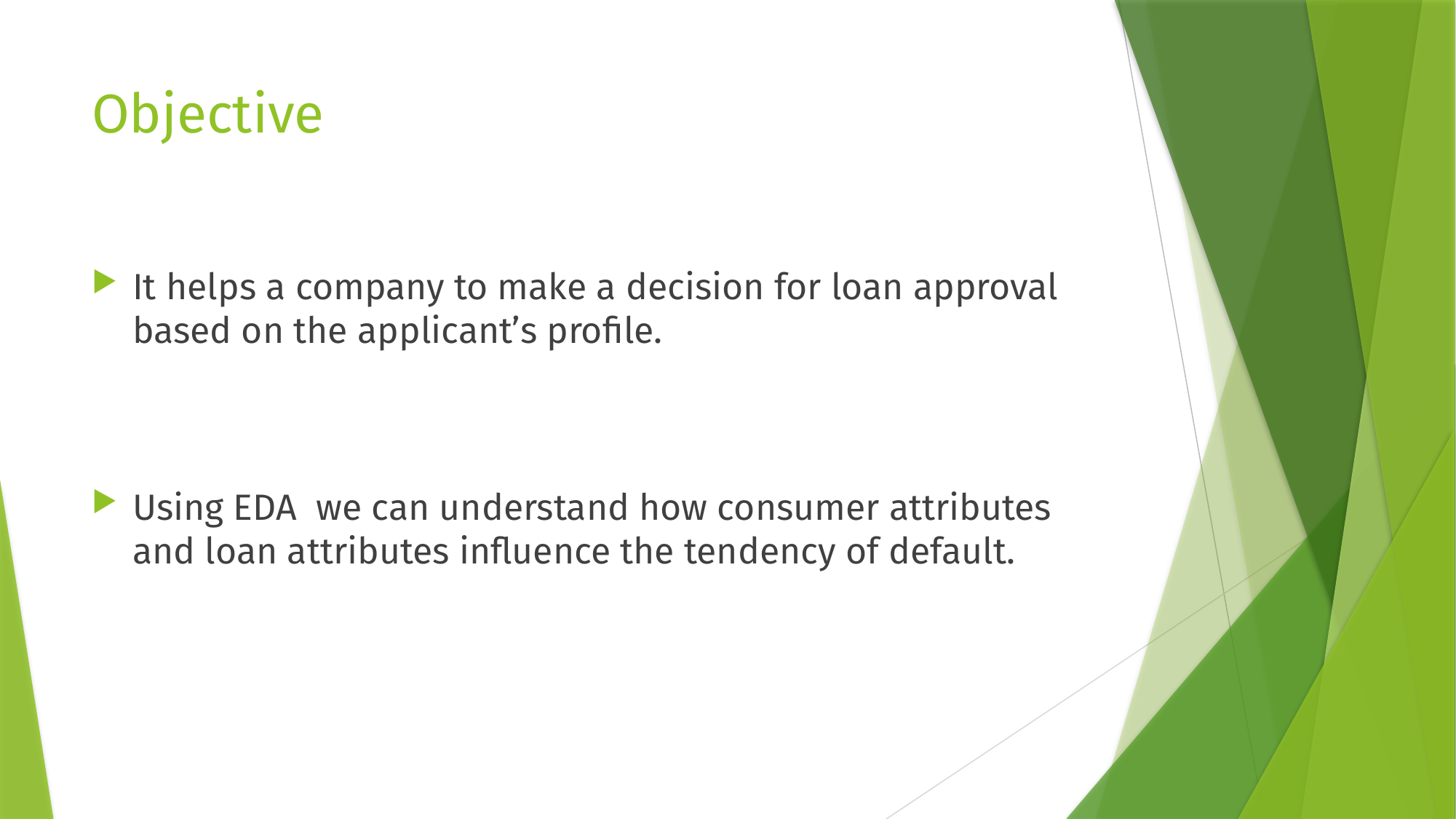

# Objective
It helps a company to make a decision for loan approval based on the applicant’s profile.

Using EDA  we can understand how consumer attributes and loan attributes influence the tendency of default.